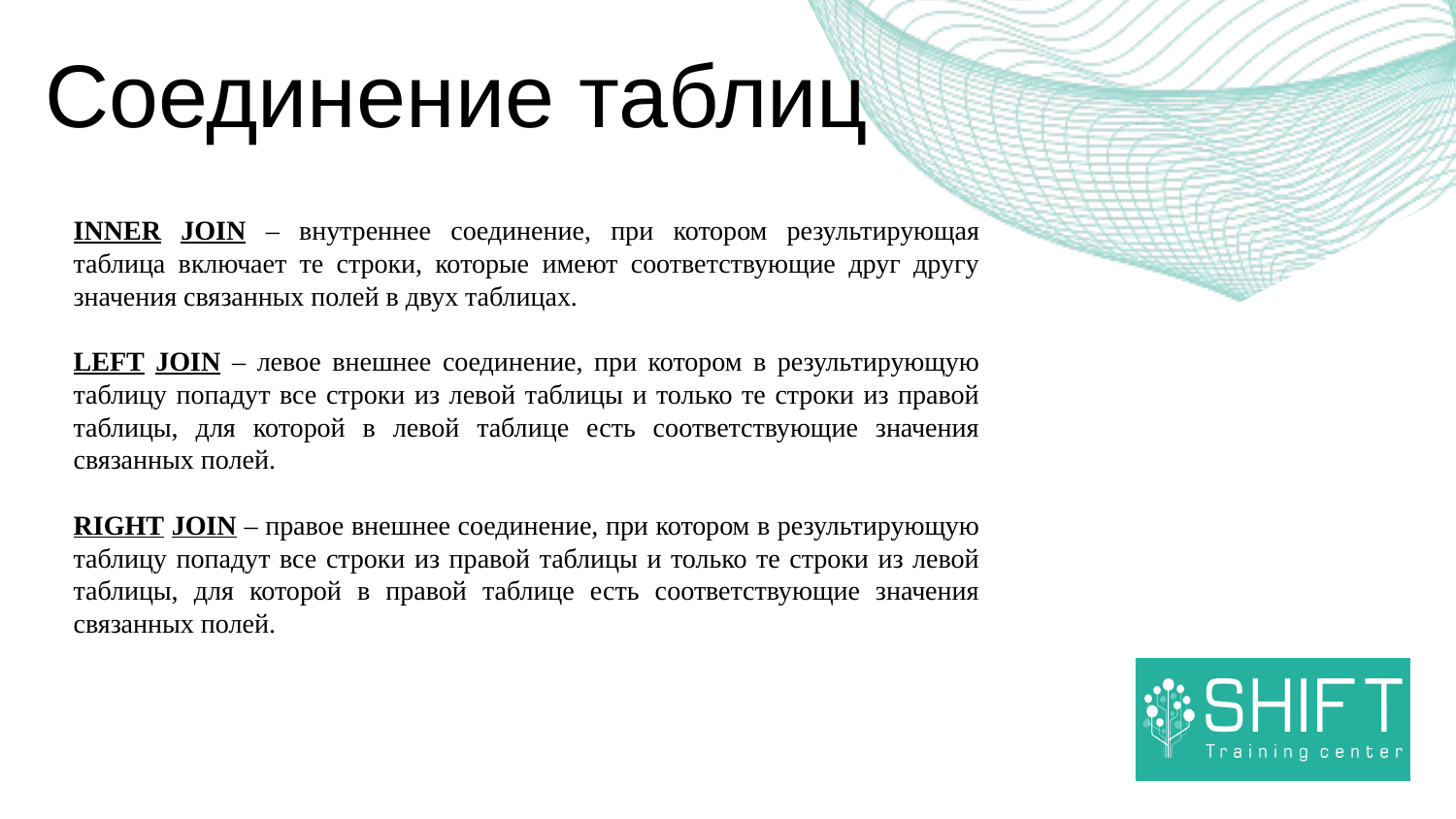

# Соединение таблиц
INNER JOIN – внутреннее соединение, при котором результирующая таблица включает те строки, которые имеют соответствующие друг другу значения связанных полей в двух таблицах.

LEFT JOIN – левое внешнее соединение, при котором в результирующую таблицу попадут все строки из левой таблицы и только те строки из правой таблицы, для которой в левой таблице есть соответствующие значения связанных полей.

RIGHT JOIN – правое внешнее соединение, при котором в результирующую таблицу попадут все строки из правой таблицы и только те строки из левой таблицы, для которой в правой таблице есть соответствующие значения связанных полей.